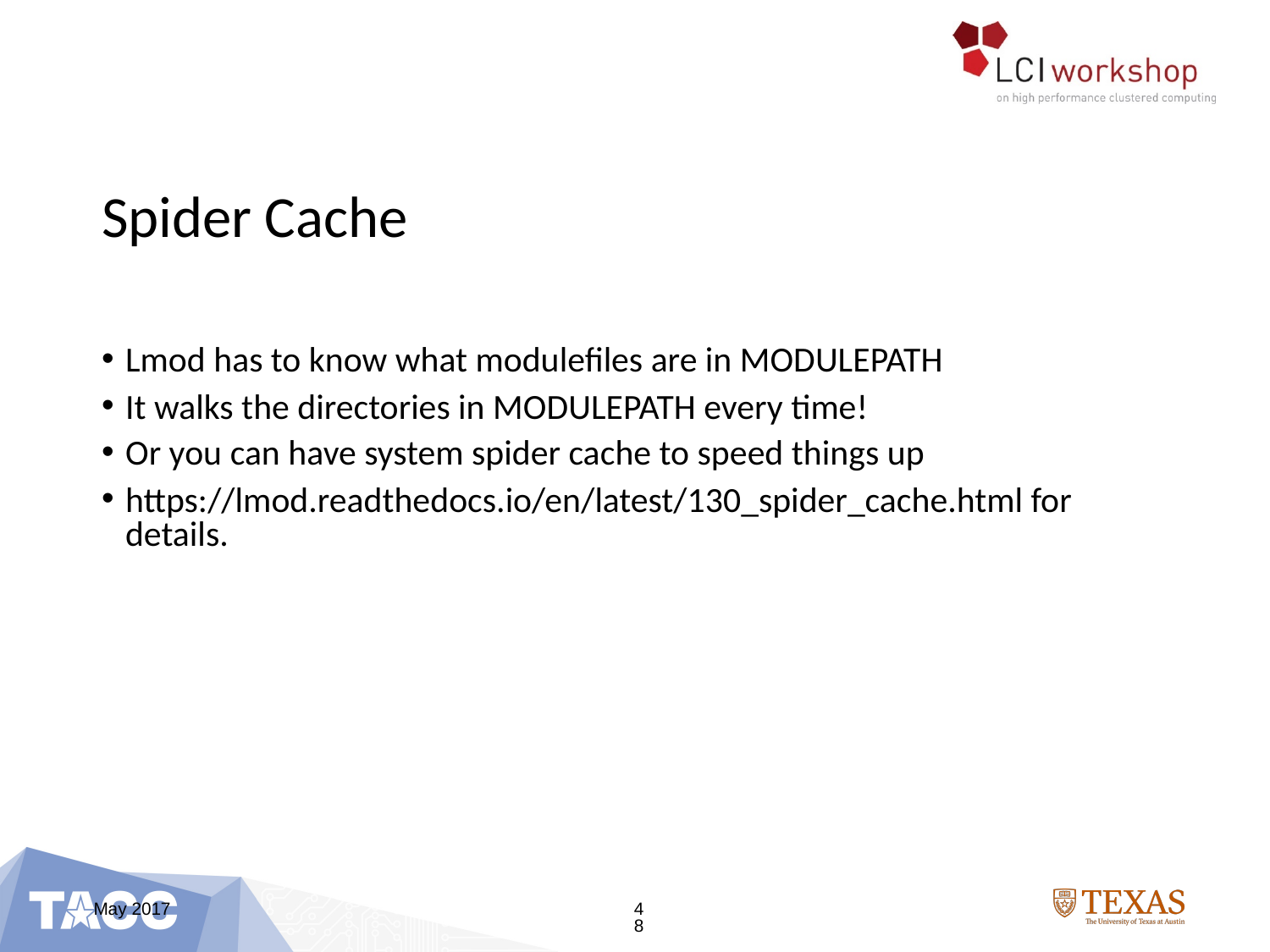

# Spider Cache
Lmod has to know what modulefiles are in MODULEPATH
It walks the directories in MODULEPATH every time!
Or you can have system spider cache to speed things up
https://lmod.readthedocs.io/en/latest/130_spider_cache.html for      details.
May 2017
48